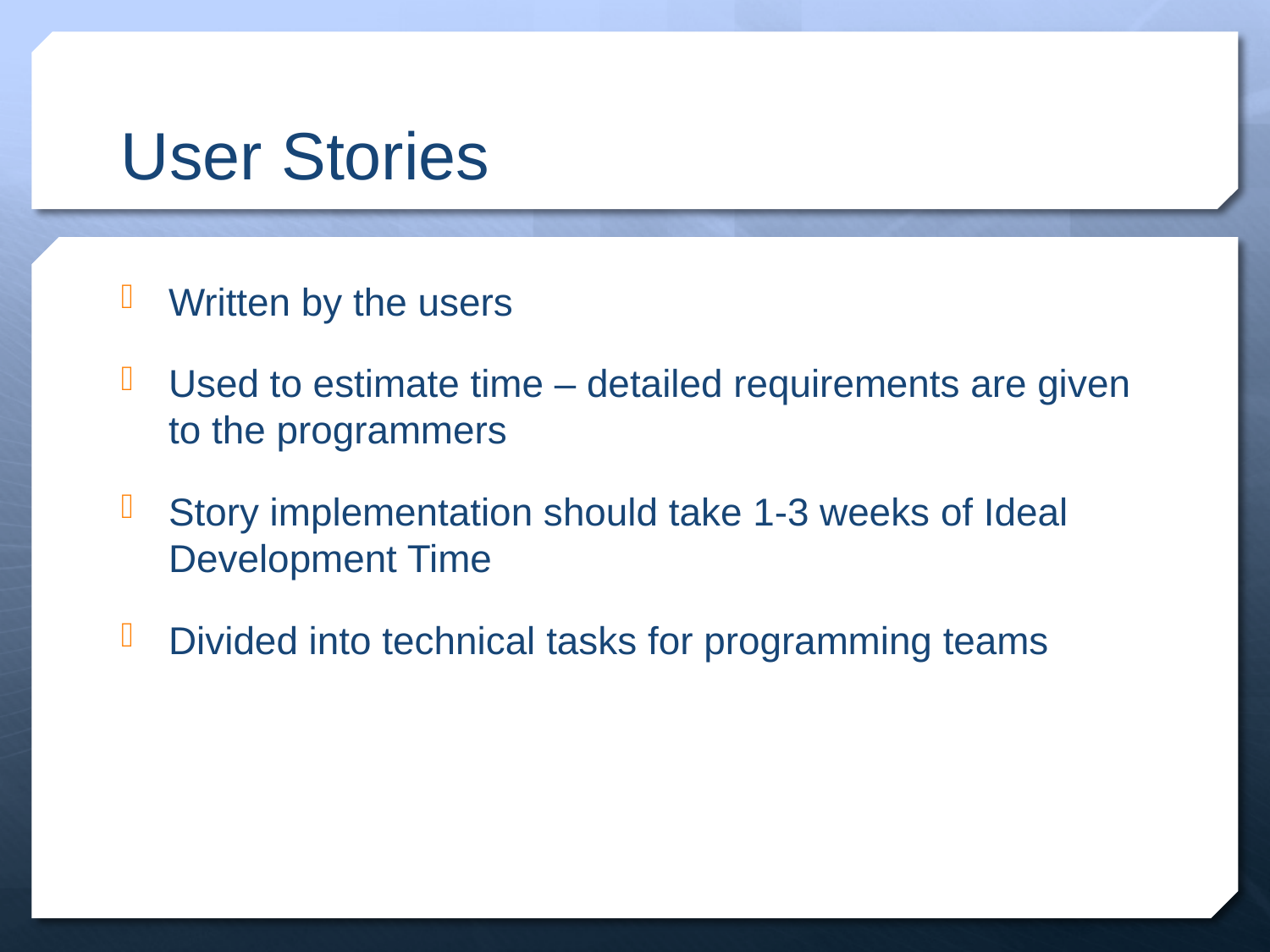

# User Stories
Written by the users
Used to estimate time – detailed requirements are given to the programmers
Story implementation should take 1-3 weeks of Ideal Development Time
Divided into technical tasks for programming teams